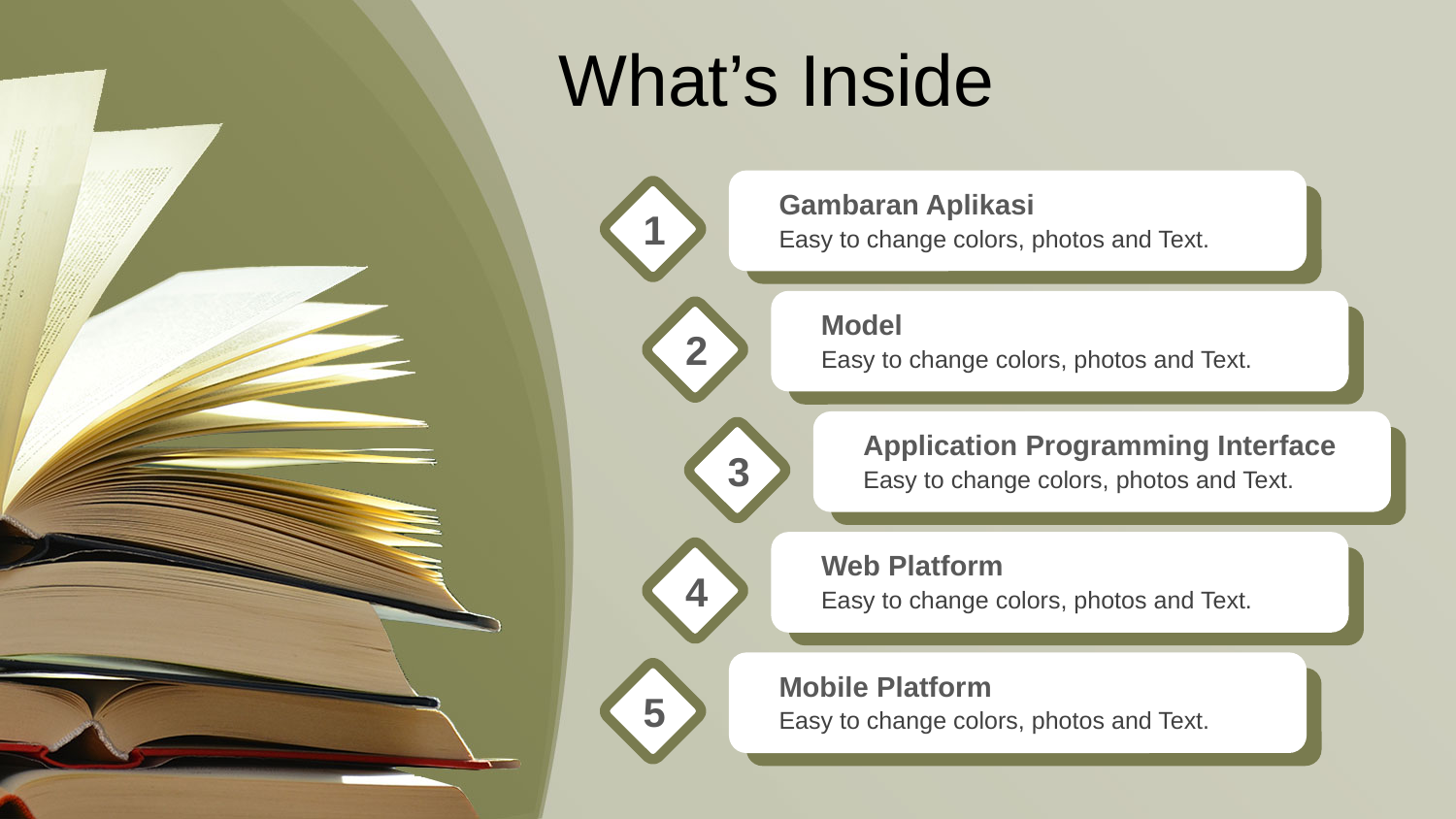

What’s Inside

Gambaran Aplikasi
Easy to change colors, photos and Text.

1

Model
Easy to change colors, photos and Text.

2

Application Programming Interface
Easy to change colors, photos and Text.

3

Web Platform
Easy to change colors, photos and Text.

4

Mobile Platform
Easy to change colors, photos and Text.

5